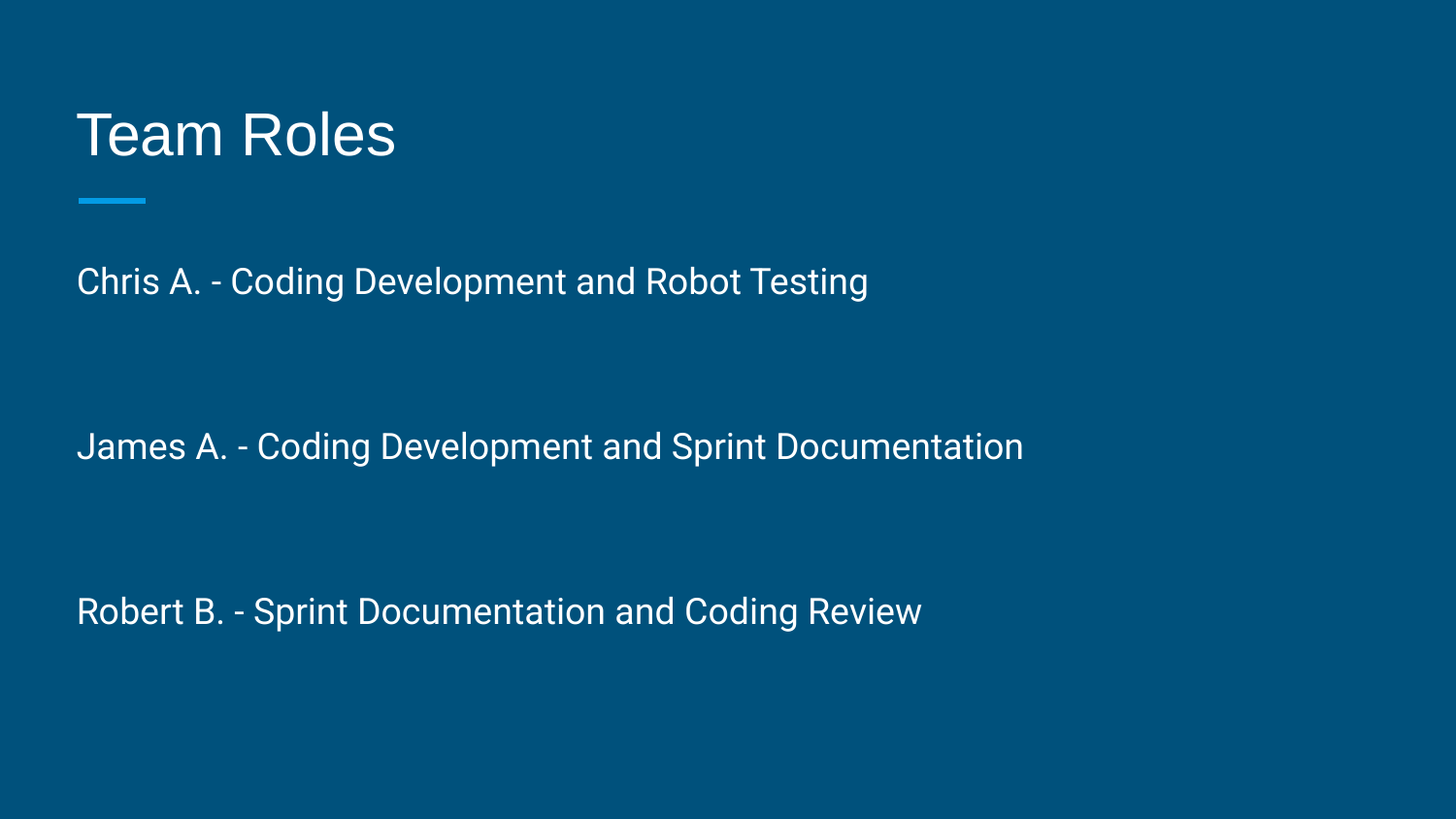

# Team Roles
Chris A. - Coding Development and Robot Testing

James A. - Coding Development and Sprint Documentation

Robert B. - Sprint Documentation and Coding Review